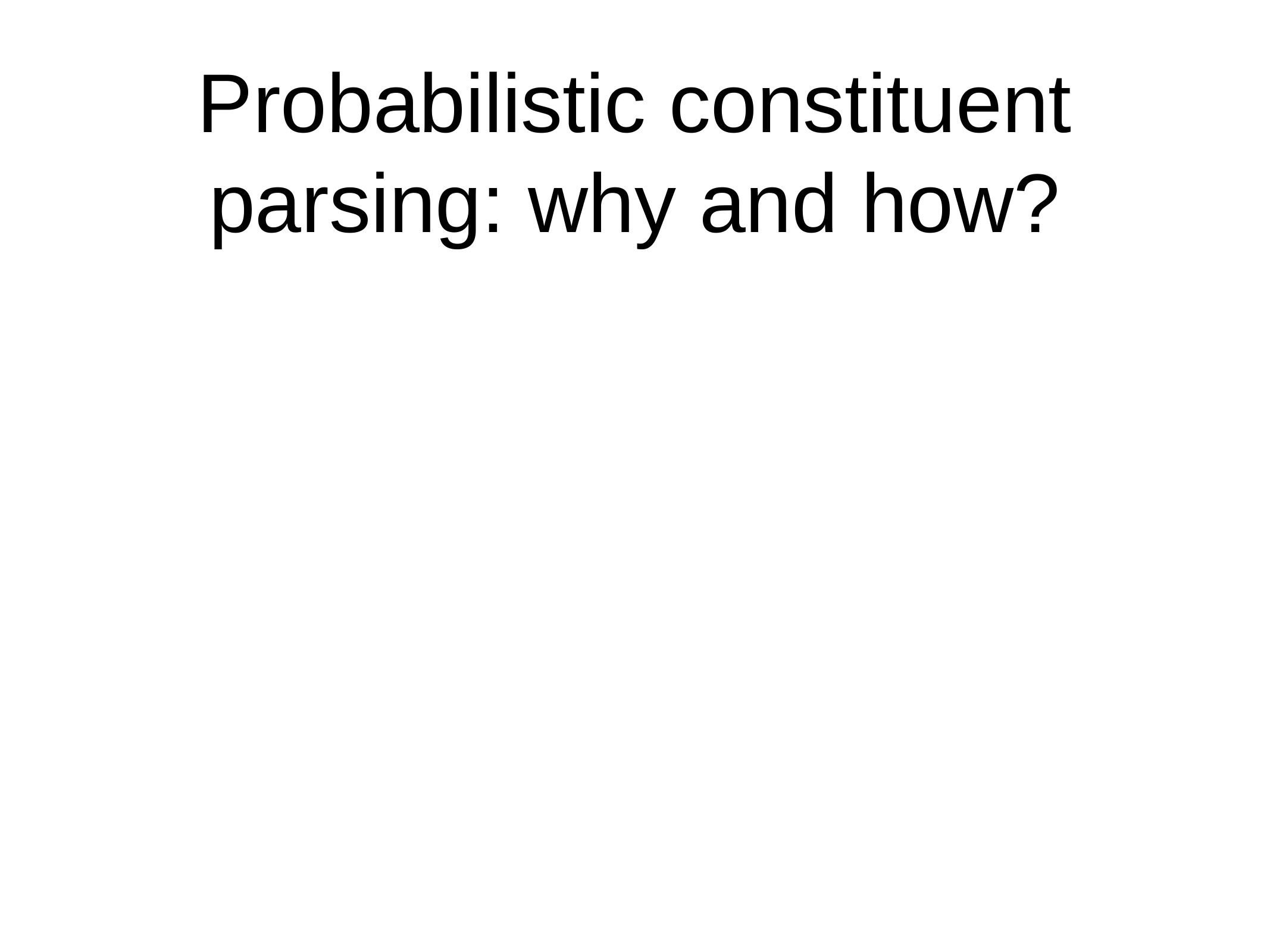

# Probabilistic constituent parsing: why and how?